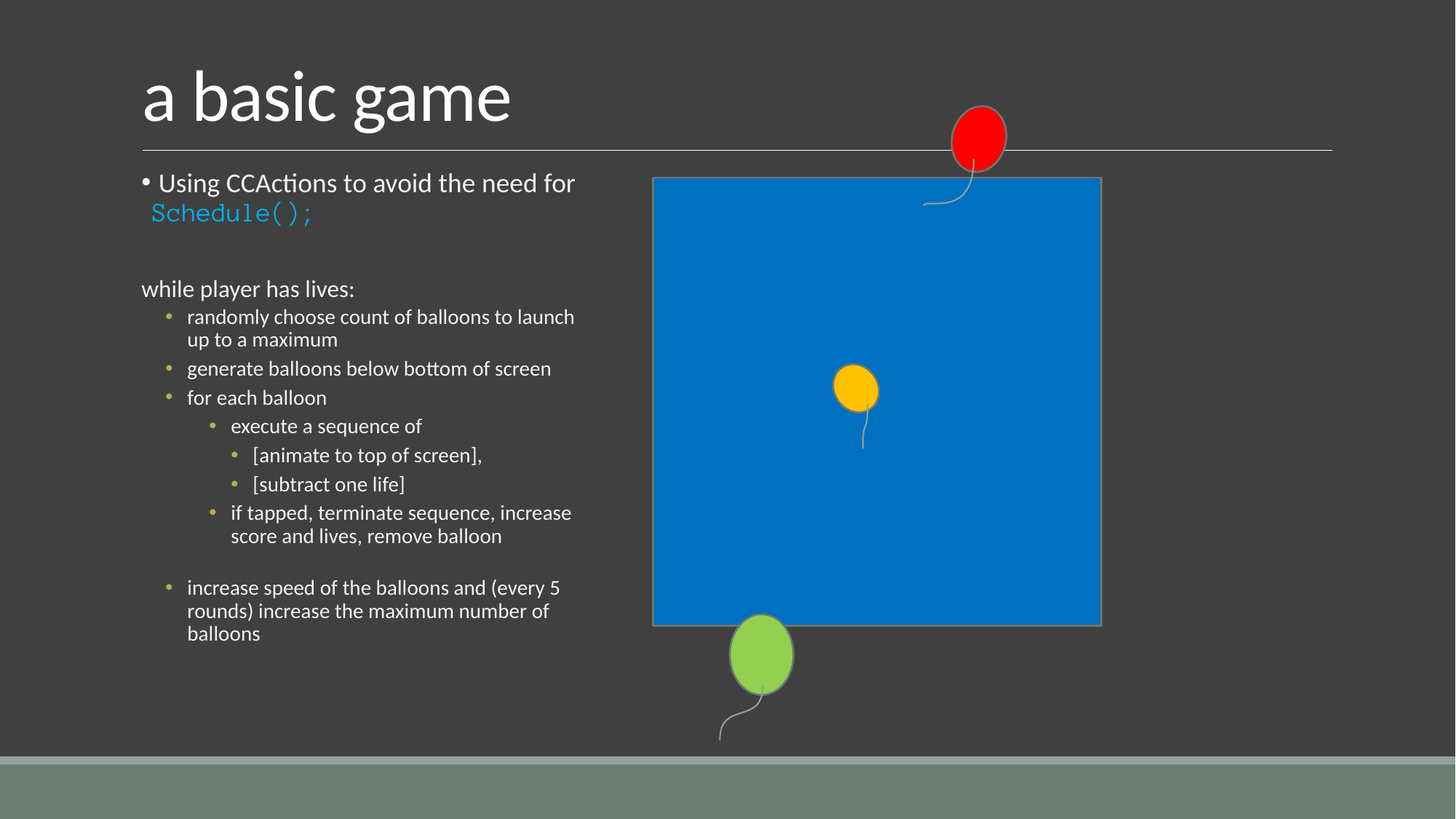

# a basic game

 Using CCActions to avoid the need for Schedule();
while player has lives:
randomly choose count of balloons to launch up to a maximum
generate balloons below bottom of screen
for each balloon
execute a sequence of
[animate to top of screen],
[subtract one life]
if tapped, terminate sequence, increase score and lives, remove balloon

increase speed of the balloons and (every 5 rounds) increase the maximum number of balloons